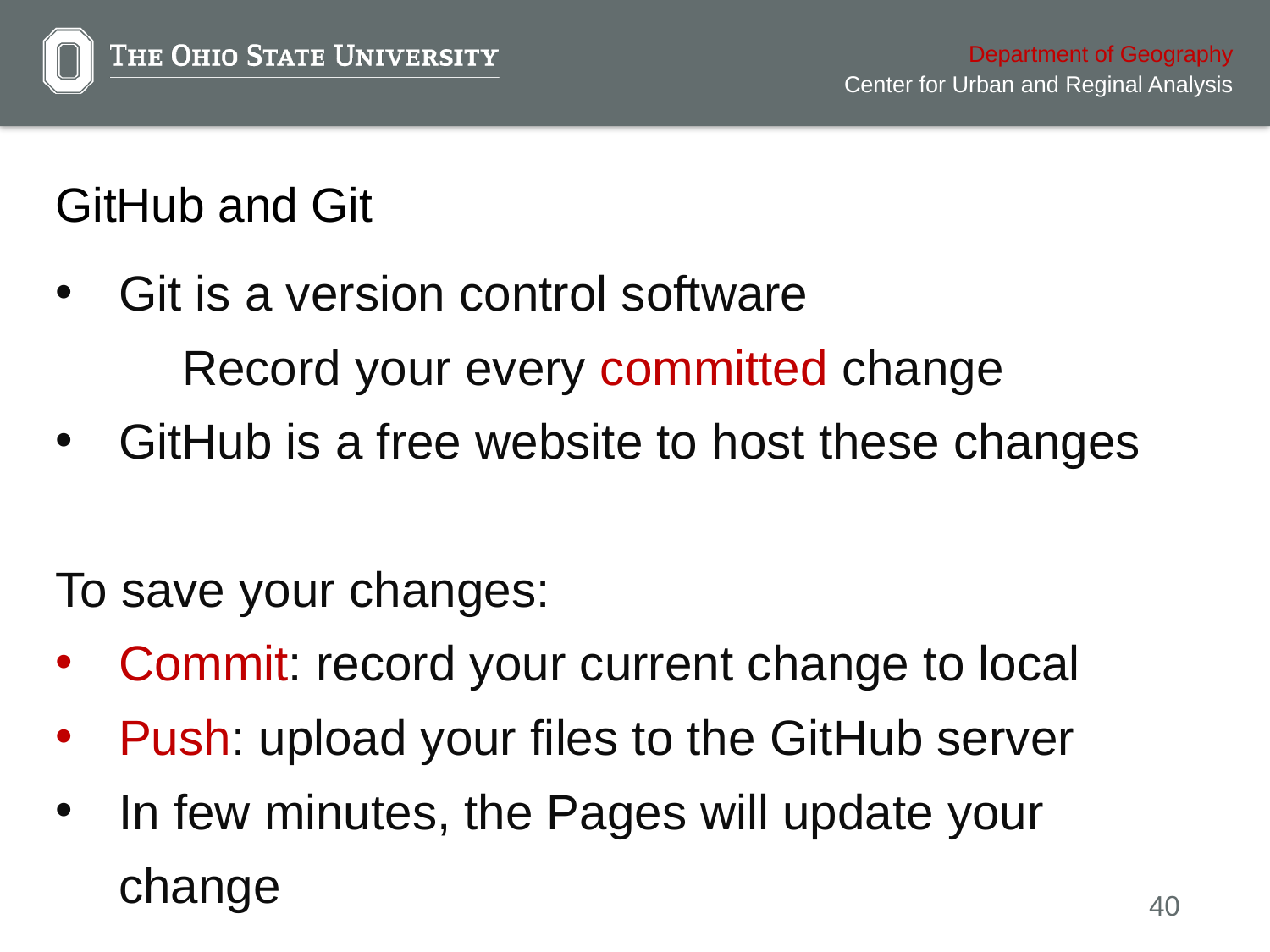

# GitHub and Git
Git is a version control software
	Record your every committed change
GitHub is a free website to host these changes

To save your changes:
Commit: record your current change to local
Push: upload your files to the GitHub server
In few minutes, the Pages will update your change